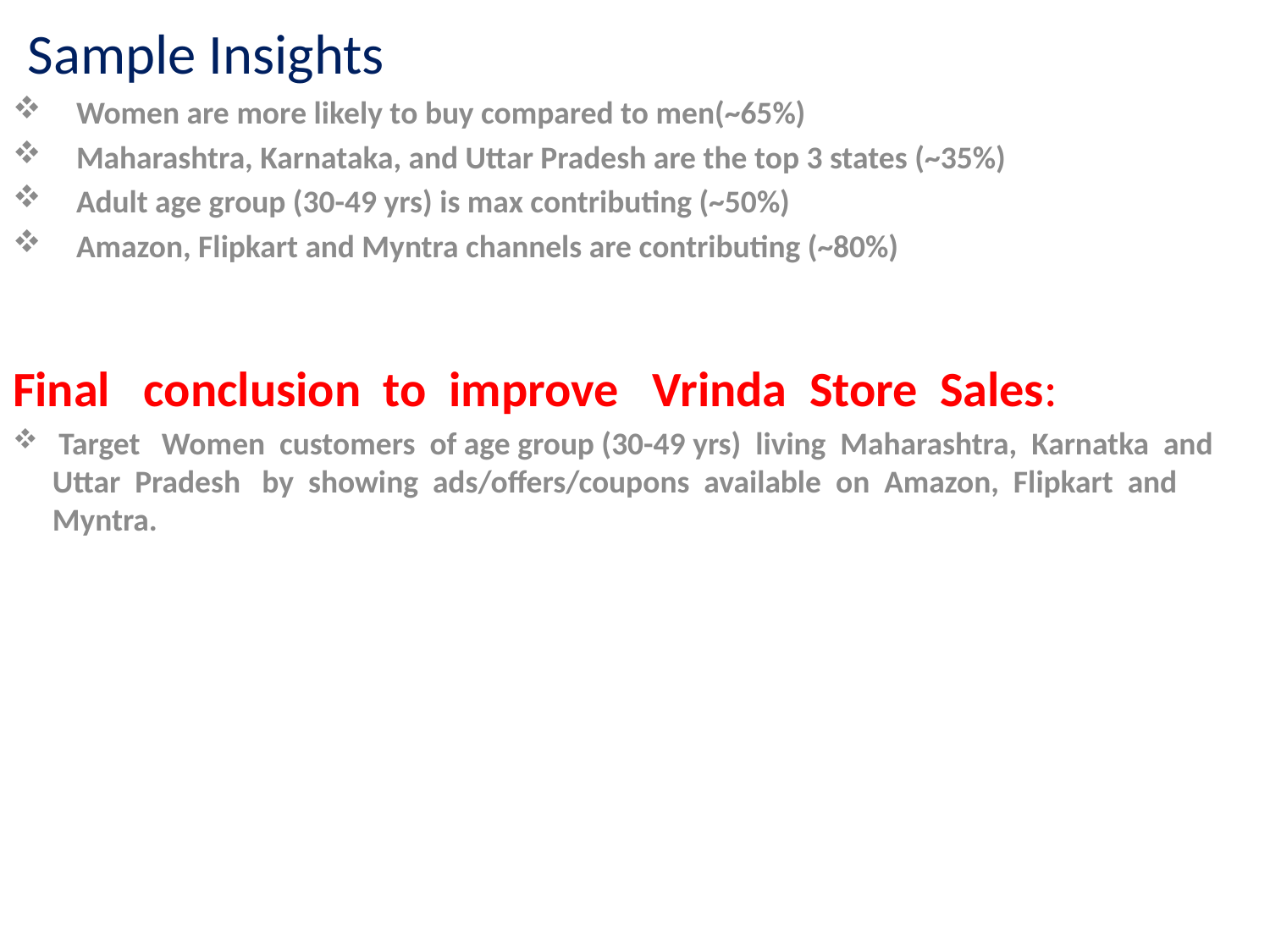

# Sample Insights
Women are more likely to buy compared to men(~65%)
Maharashtra, Karnataka, and Uttar Pradesh are the top 3 states (~35%)
Adult age group (30-49 yrs) is max contributing (~50%)
Amazon, Flipkart and Myntra channels are contributing (~80%)

Final   conclusion  to  improve   Vrinda  Store  Sales:
 Target   Women  customers  of age group (30-49 yrs)  living  Maharashtra,  Karnatka  and   Uttar  Pradesh   by  showing  ads/offers/coupons  available  on  Amazon,  Flipkart  and  Myntra.